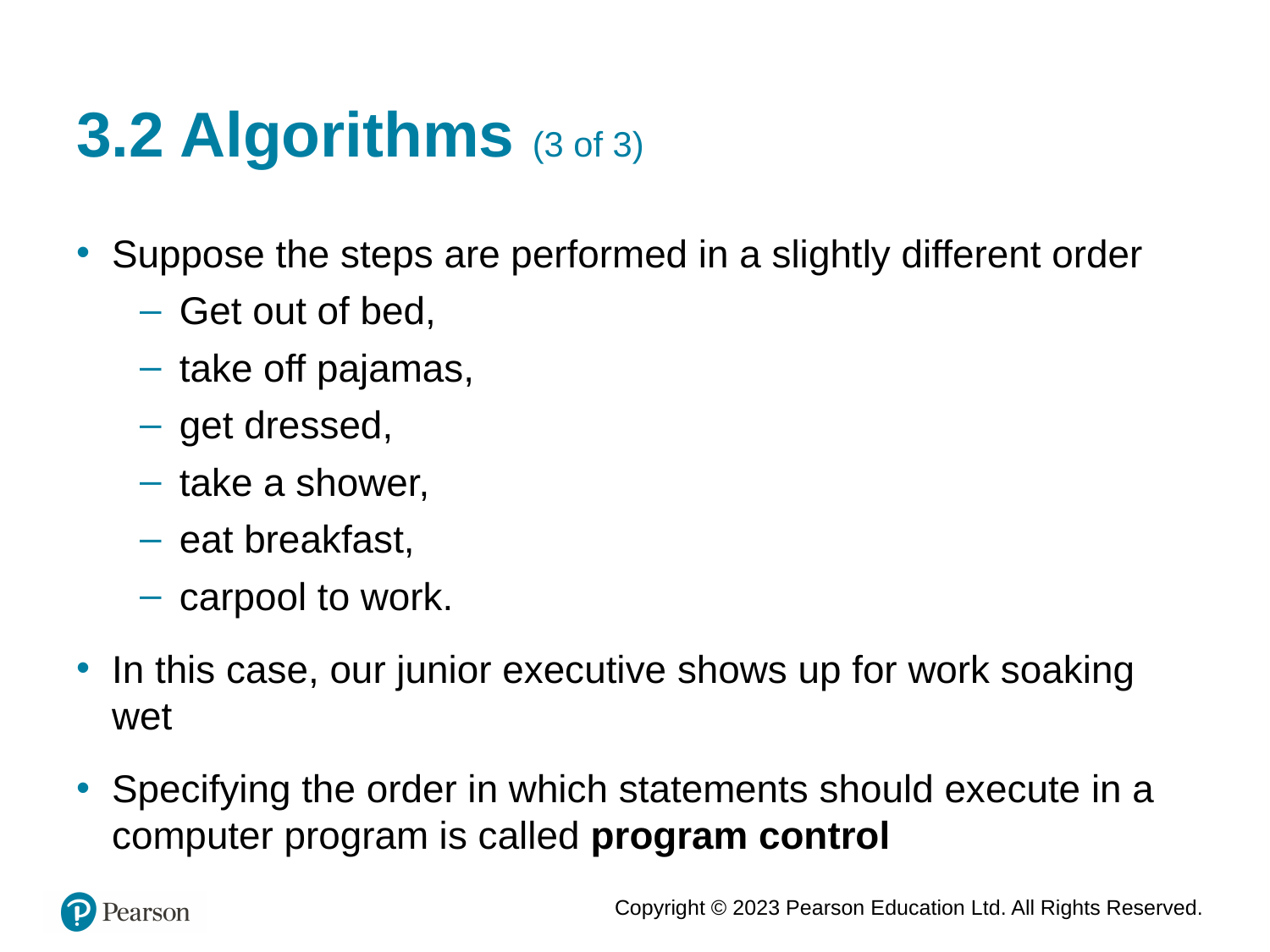

# 3.2 Algorithms (3 of 3)
Suppose the steps are performed in a slightly different order
Get out of bed,
take off pajamas,
get dressed,
take a shower,
eat breakfast,
carpool to work.
In this case, our junior executive shows up for work soaking wet
Specifying the order in which statements should execute in a computer program is called program control